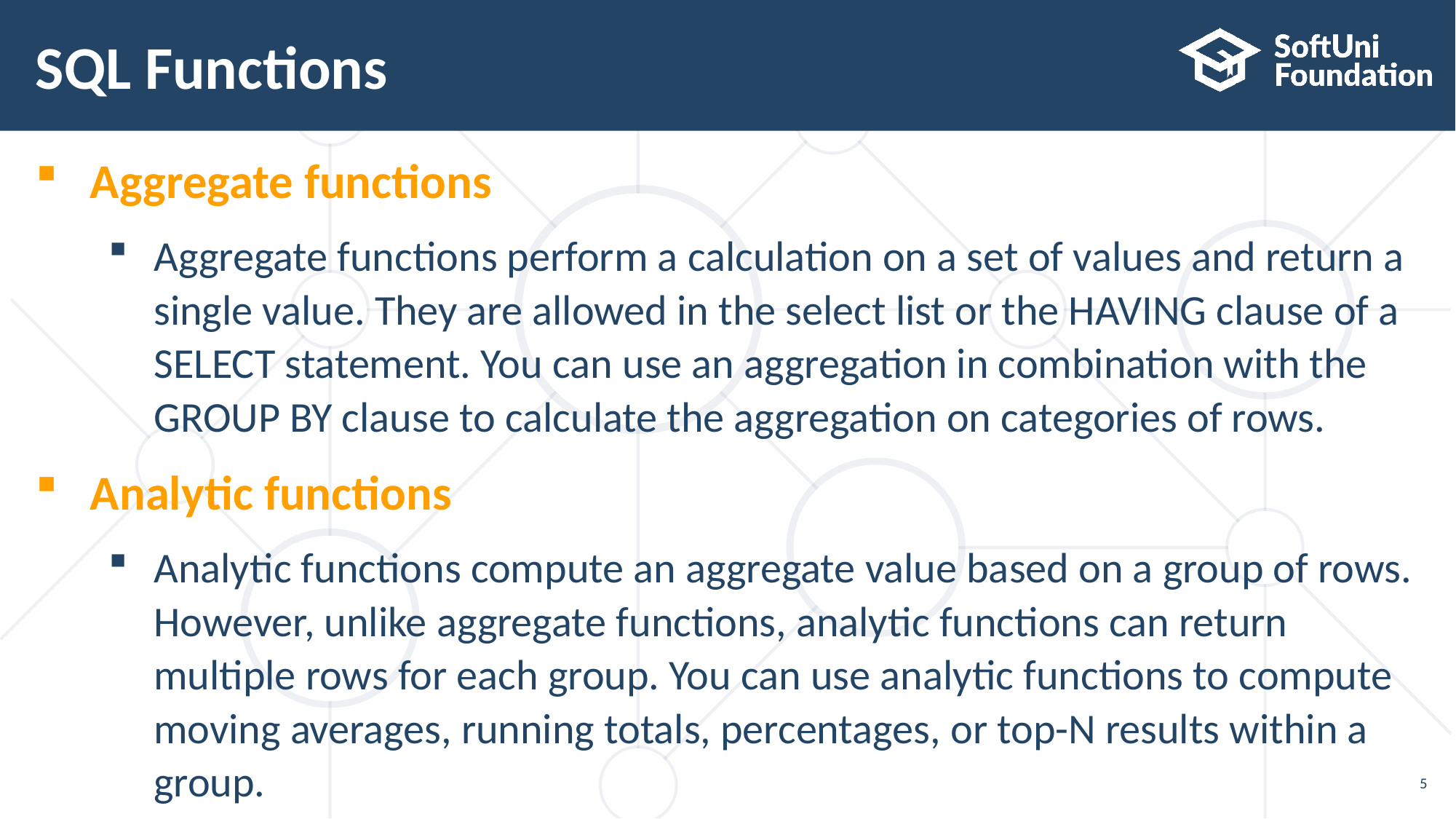

# SQL Functions
Aggregate functions
Aggregate functions perform a calculation on a set of values and return a single value. They are allowed in the select list or the HAVING clause of a SELECT statement. You can use an aggregation in combination with the
GROUP BY clause to calculate the aggregation on categories of rows.
Analytic functions
Analytic functions compute an aggregate value based on a group of rows. However, unlike aggregate functions, analytic functions can return
multiple rows for each group. You can use analytic functions to compute moving averages, running totals, percentages, or top-N results within a
group.
5